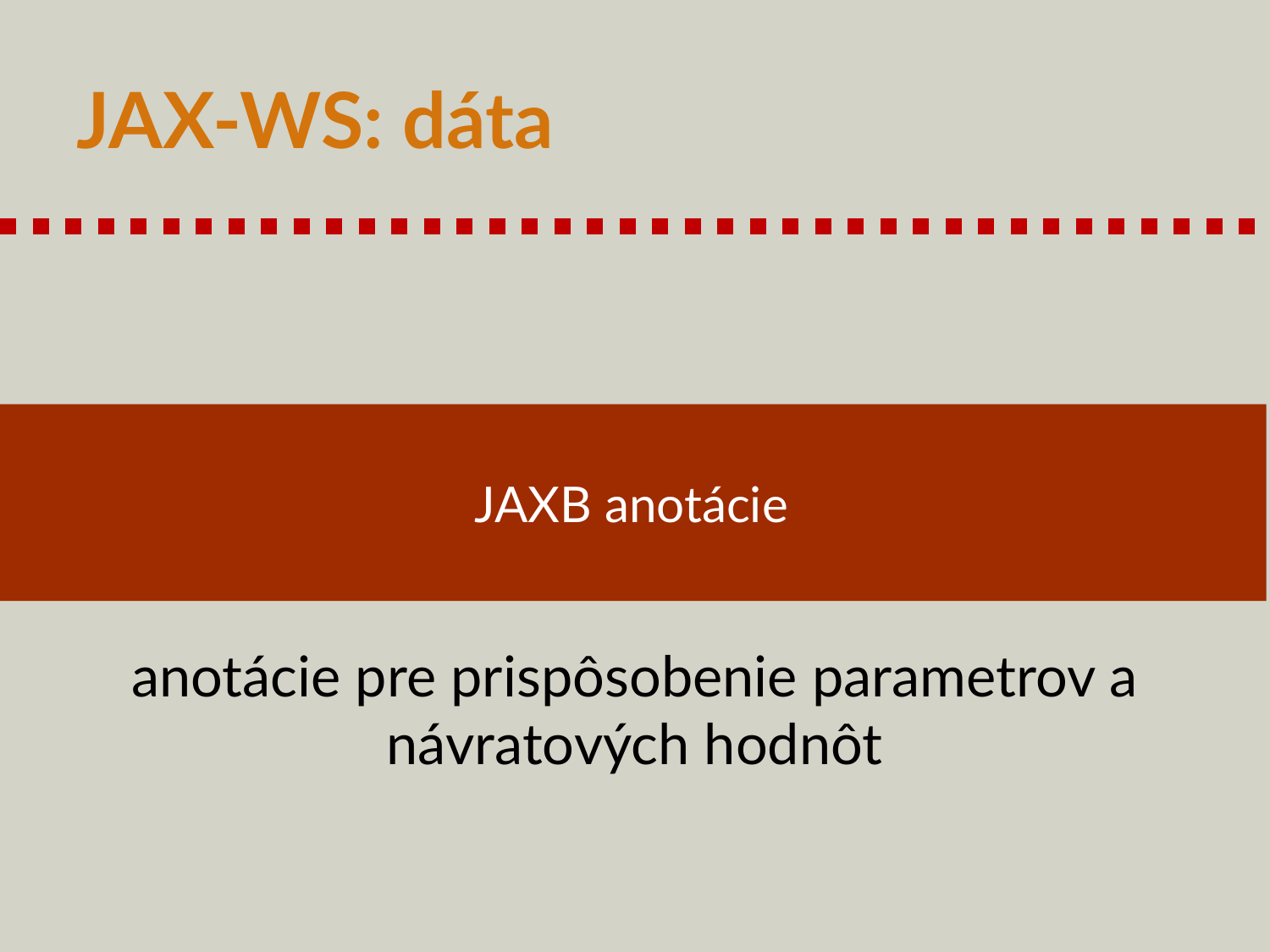

# JAX-WS: dáta
JAXB anotácie
anotácie pre prispôsobenie parametrov a návratových hodnôt